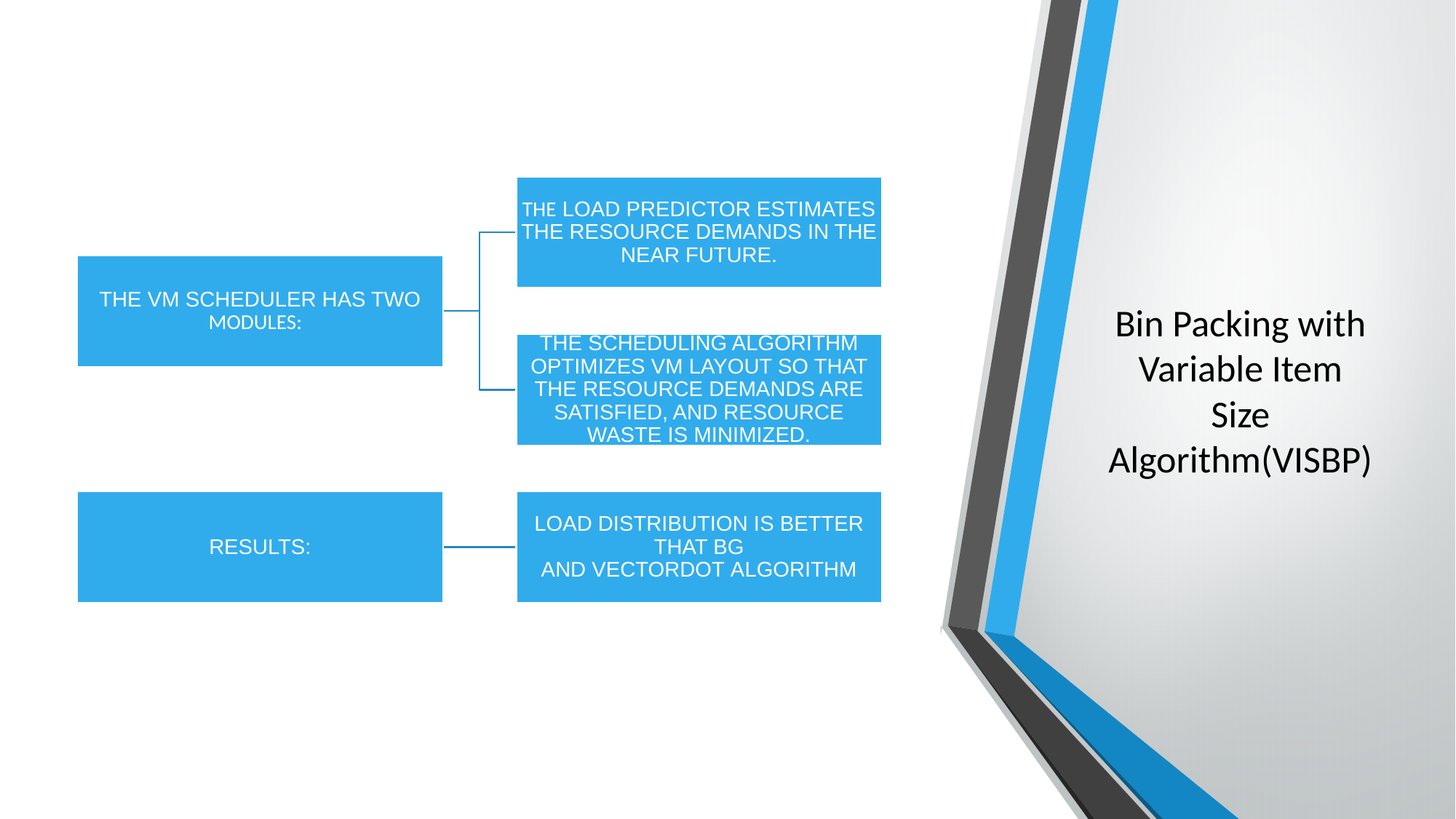

The VM Scheduler has two modules:
The load predictor estimates the resource demands in the near future.
The scheduling algorithm optimizes VM layout so that the resource demands are satisfied, and resource waste is minimized.
Results:
Load distribution is better that BG and VectorDot algorithm
# Bin Packing with Variable Item Size Algorithm(VISBP)
17